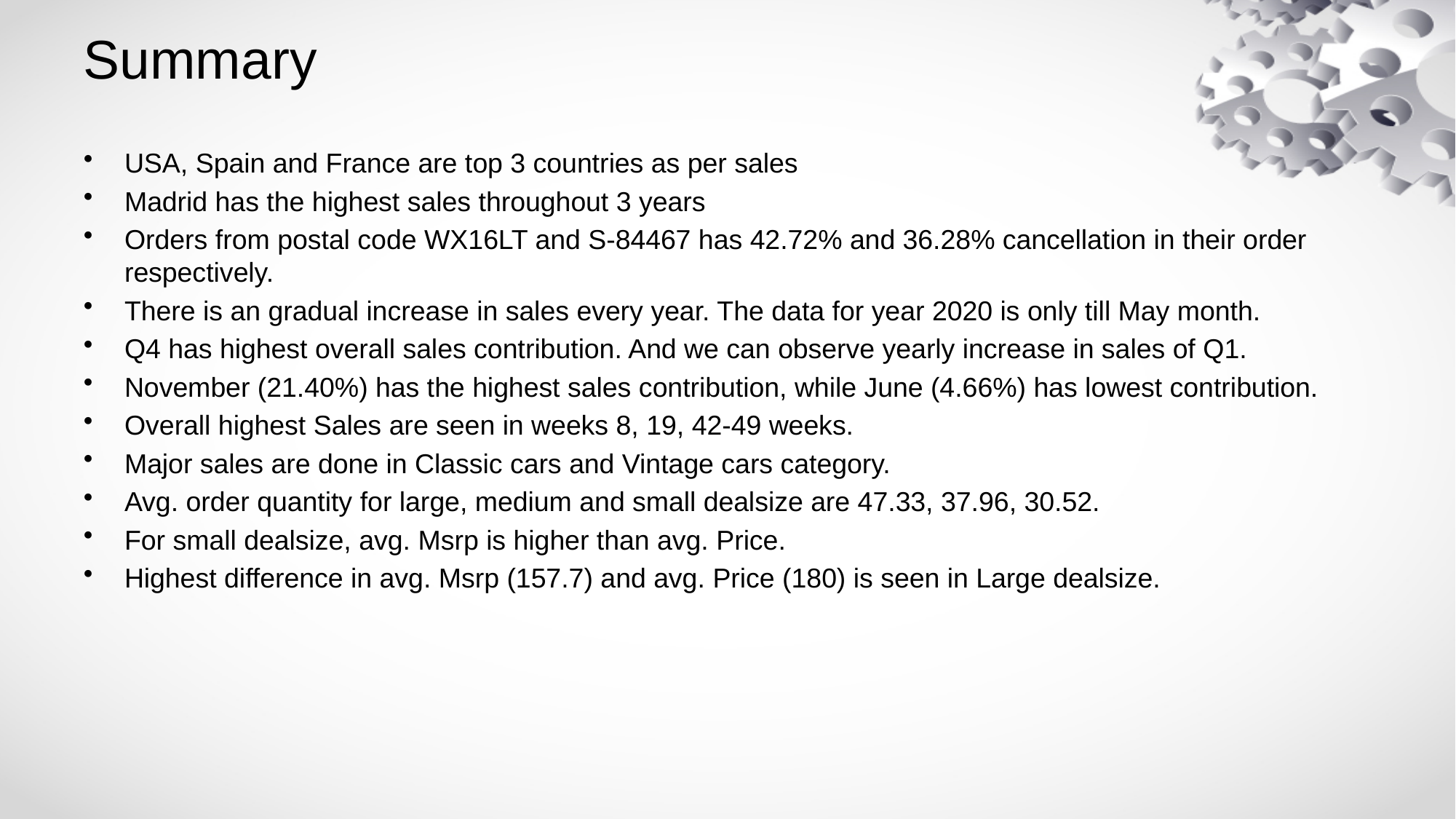

# Summary
USA, Spain and France are top 3 countries as per sales
Madrid has the highest sales throughout 3 years
Orders from postal code WX16LT and S-84467 has 42.72% and 36.28% cancellation in their order respectively.
There is an gradual increase in sales every year. The data for year 2020 is only till May month.
Q4 has highest overall sales contribution. And we can observe yearly increase in sales of Q1.
November (21.40%) has the highest sales contribution, while June (4.66%) has lowest contribution.
Overall highest Sales are seen in weeks 8, 19, 42-49 weeks.
Major sales are done in Classic cars and Vintage cars category.
Avg. order quantity for large, medium and small dealsize are 47.33, 37.96, 30.52.
For small dealsize, avg. Msrp is higher than avg. Price.
Highest difference in avg. Msrp (157.7) and avg. Price (180) is seen in Large dealsize.